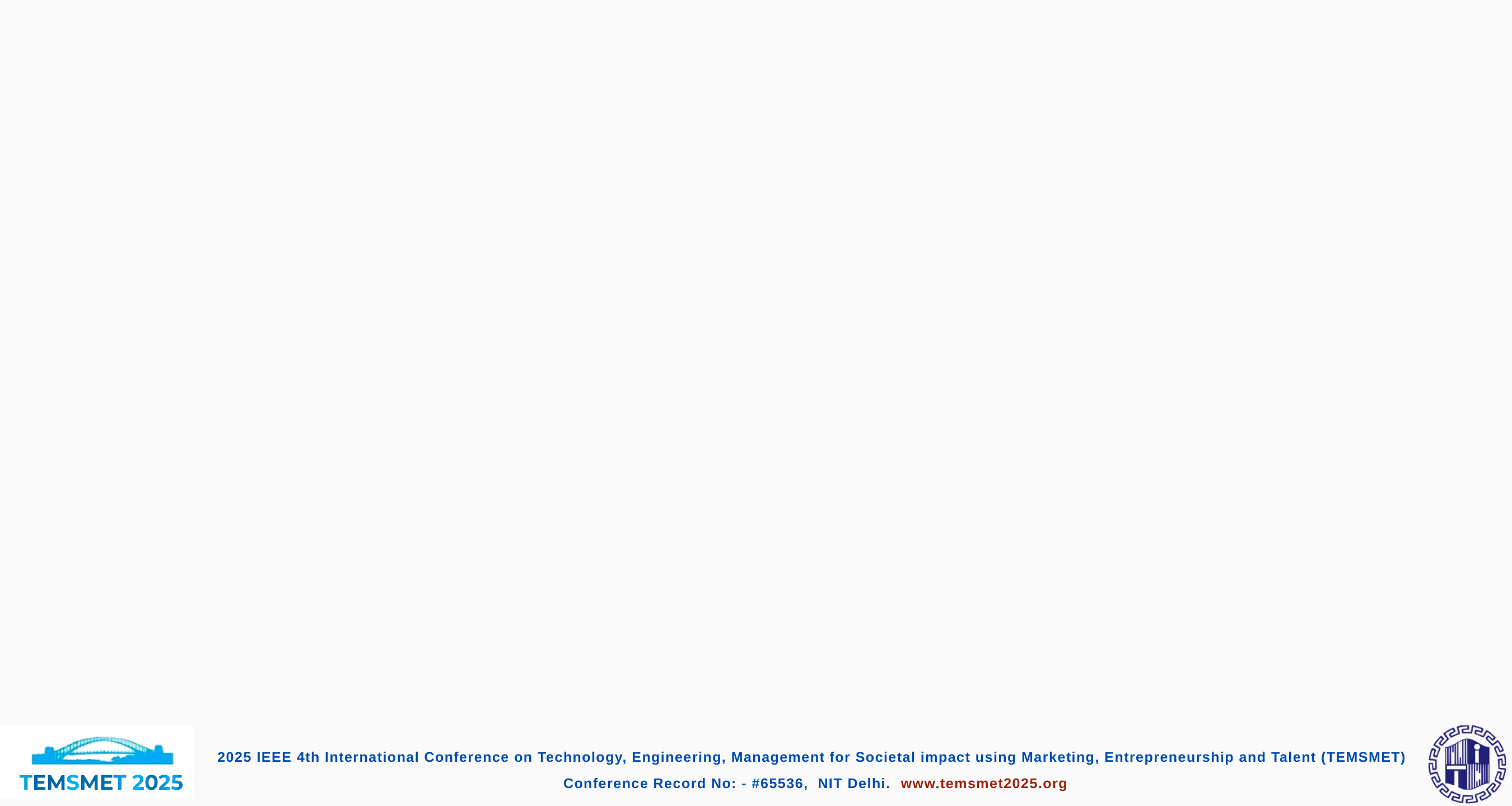

2025 IEEE 4th International Conference on Technology, Engineering, Management for Societal impact using Marketing, Entrepreneurship and Talent (TEMSMET)  Conference Record No: - #65536,  NIT Delhi.  www.temsmet2025.org